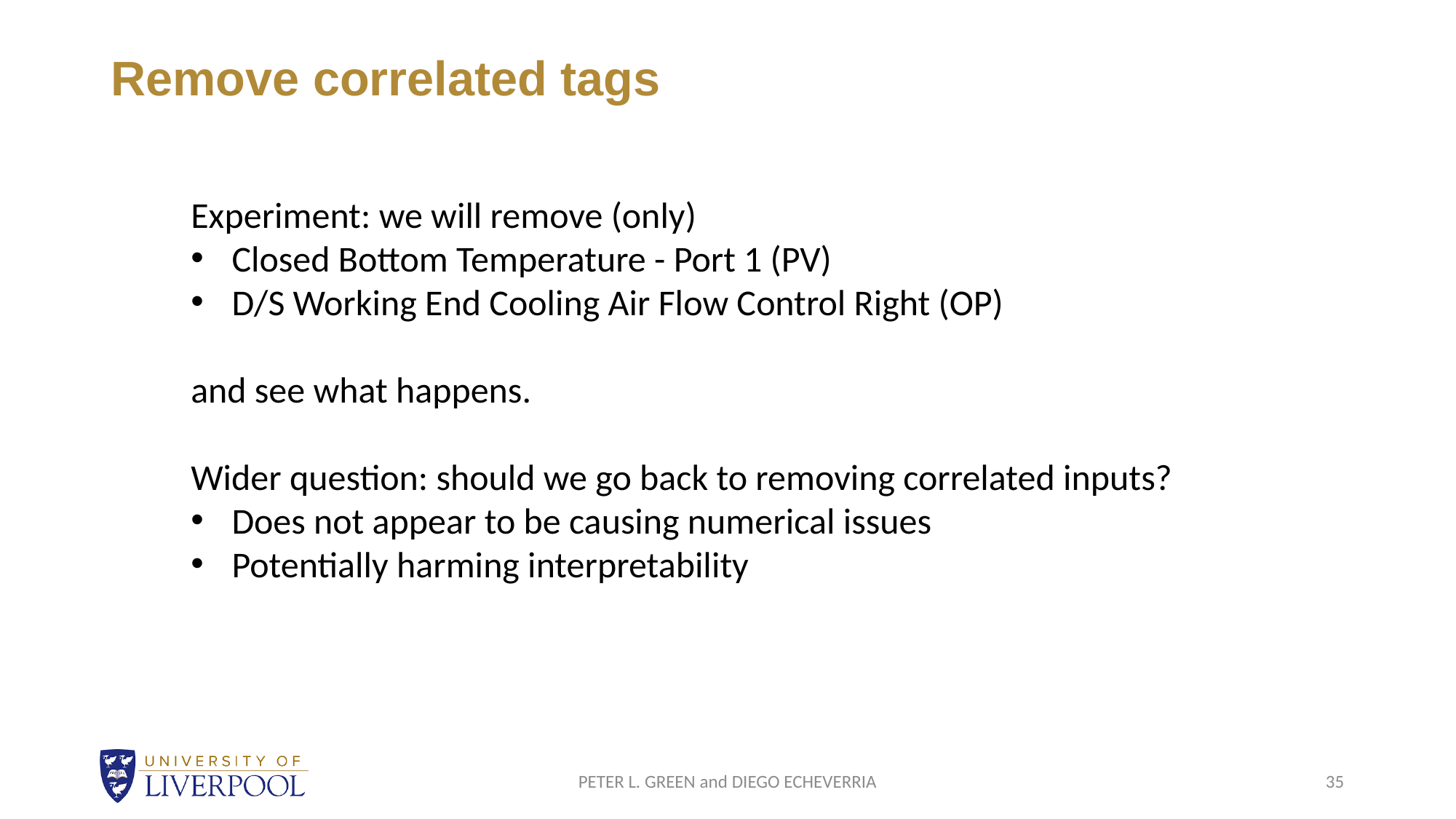

# Remove correlated tags
Experiment: we will remove (only)
Closed Bottom Temperature - Port 1 (PV)
D/S Working End Cooling Air Flow Control Right (OP)

and see what happens.

Wider question: should we go back to removing correlated inputs?
Does not appear to be causing numerical issues
Potentially harming interpretability
PETER L. GREEN and DIEGO ECHEVERRIA
35